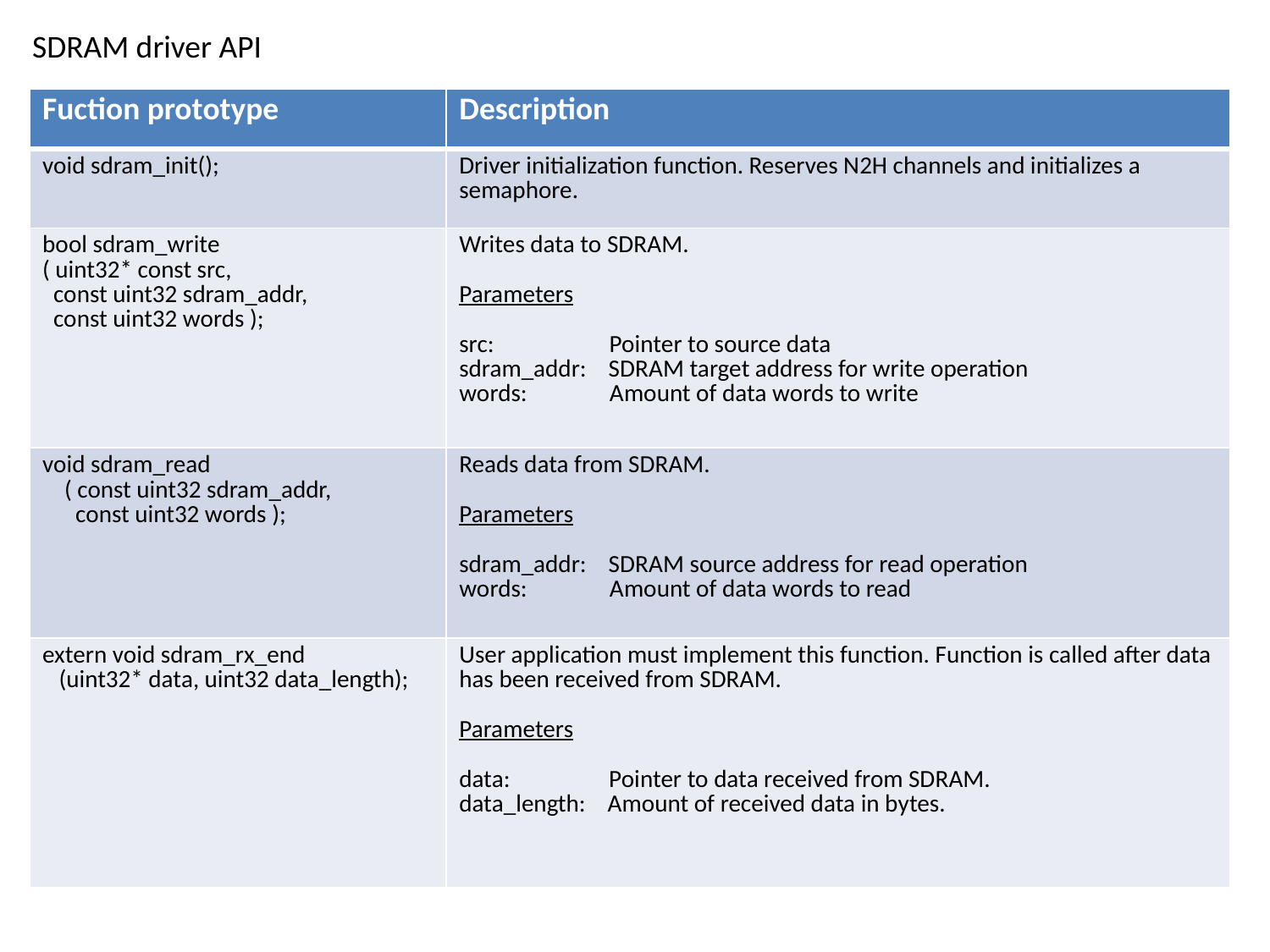

SDRAM driver API
| Fuction prototype | Description |
| --- | --- |
| void sdram\_init(); | Driver initialization function. Reserves N2H channels and initializes a semaphore. |
| bool sdram\_write ( uint32\* const src, const uint32 sdram\_addr, const uint32 words ); | Writes data to SDRAM. Parameters src: Pointer to source data sdram\_addr: SDRAM target address for write operation words: Amount of data words to write |
| void sdram\_read ( const uint32 sdram\_addr, const uint32 words ); | Reads data from SDRAM. Parameters sdram\_addr: SDRAM source address for read operation words: Amount of data words to read |
| extern void sdram\_rx\_end (uint32\* data, uint32 data\_length); | User application must implement this function. Function is called after data has been received from SDRAM. Parameters data: Pointer to data received from SDRAM. data\_length: Amount of received data in bytes. |